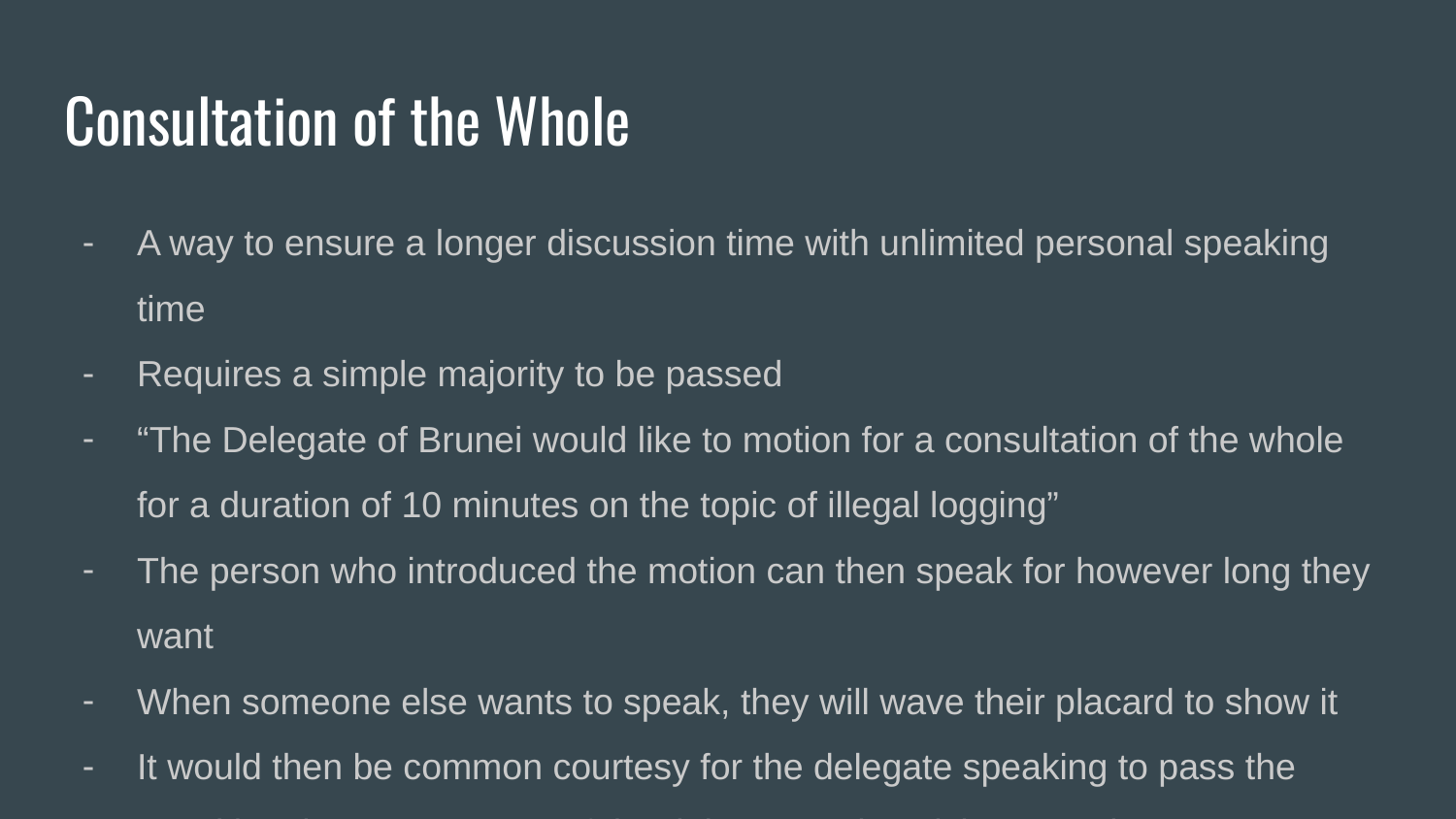

# Consultation of the Whole
A way to ensure a longer discussion time with unlimited personal speaking time
Requires a simple majority to be passed
“The Delegate of Brunei would like to motion for a consultation of the whole for a duration of 10 minutes on the topic of illegal logging”
The person who introduced the motion can then speak for however long they want
When someone else wants to speak, they will wave their placard to show it
It would then be common courtesy for the delegate speaking to pass the speaking time over to one of the delegates who wish to speak